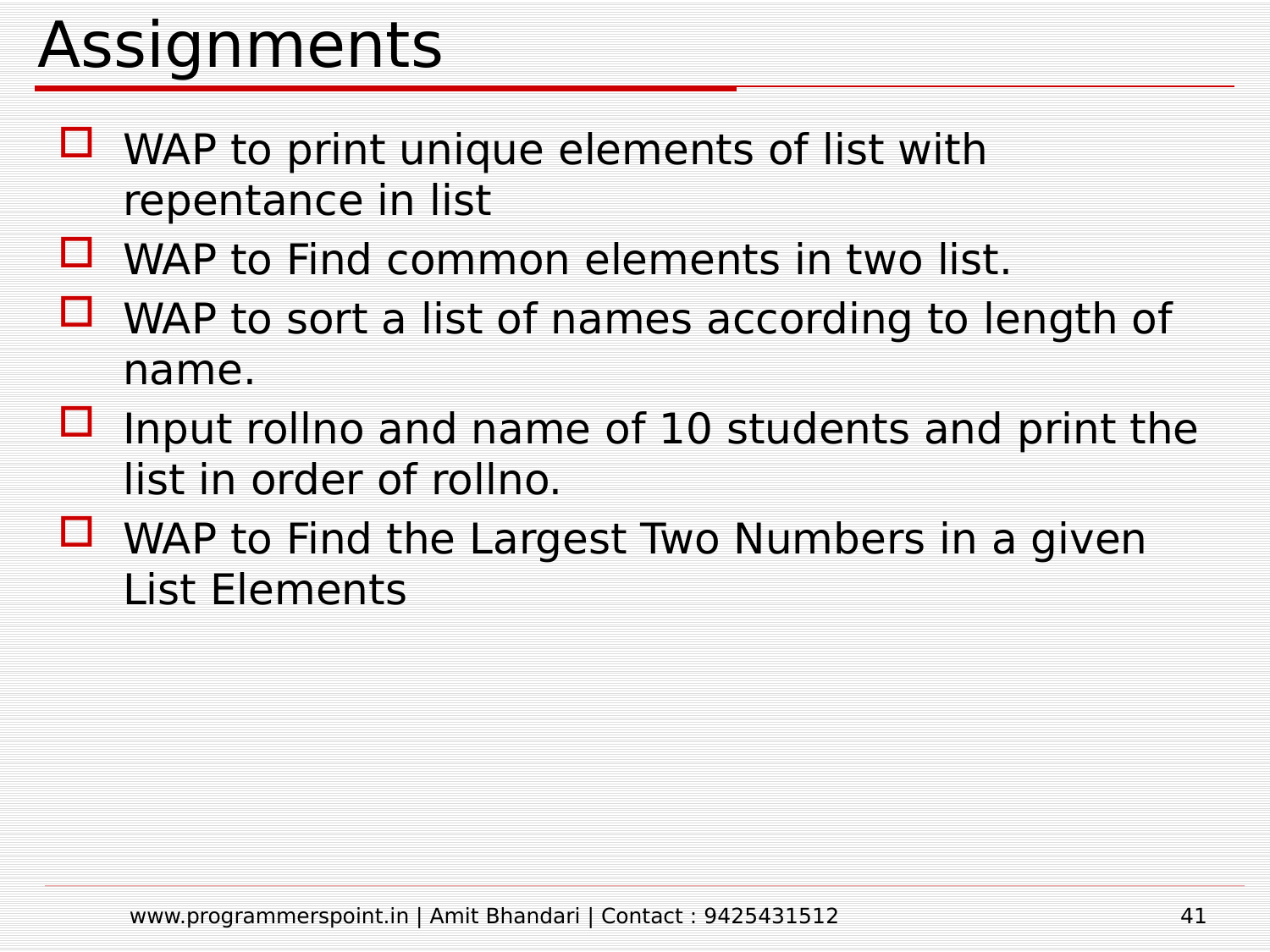

# Assignments
WAP to print unique elements of list with repentance in list
WAP to Find common elements in two list.
WAP to sort a list of names according to length of name.
Input rollno and name of 10 students and print the list in order of rollno.
WAP to Find the Largest Two Numbers in a given List Elements

www.programmerspoint.in | Amit Bhandari | Contact : 9425431512
41